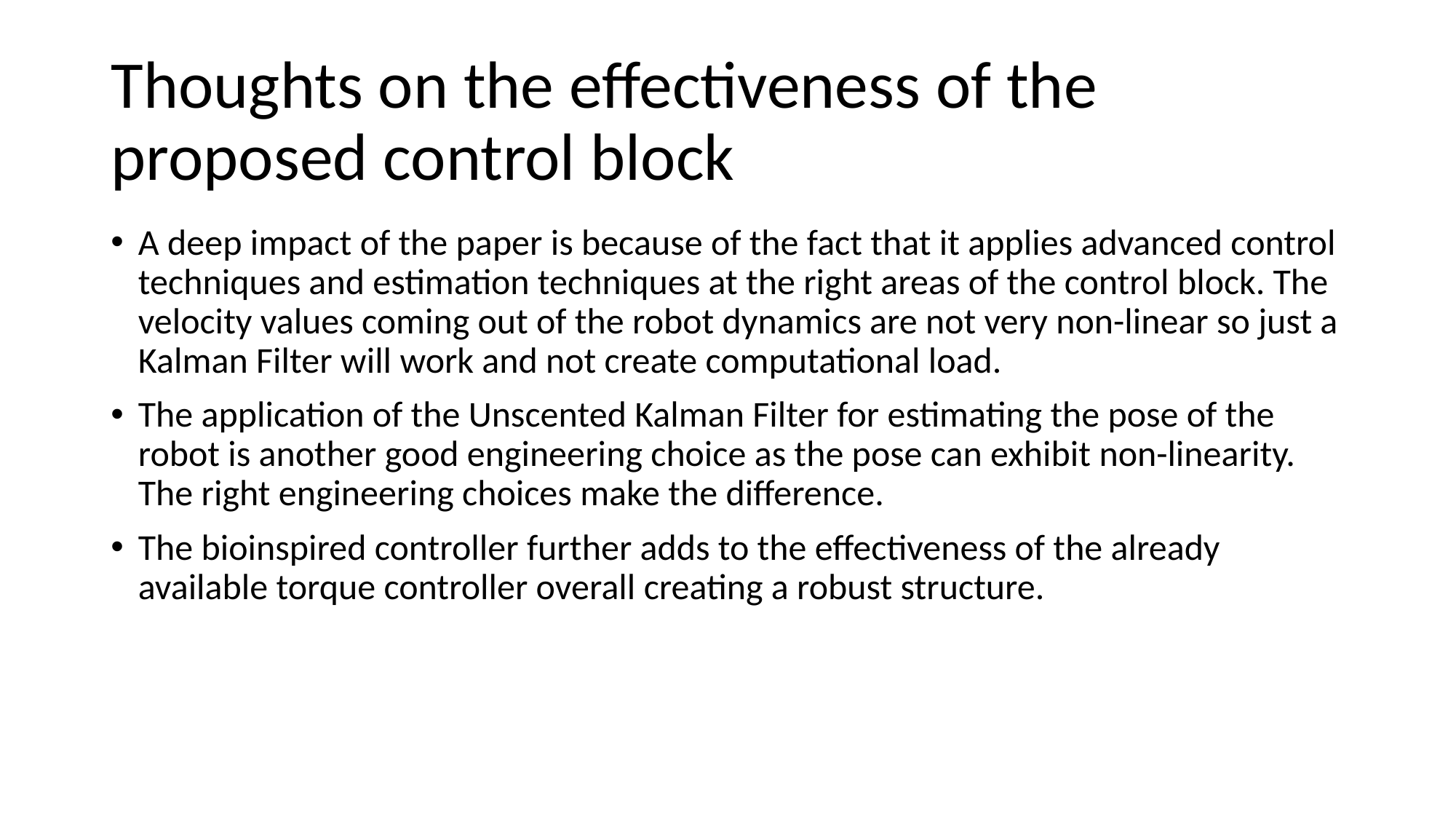

# Thoughts on the effectiveness of the proposed control block
A deep impact of the paper is because of the fact that it applies advanced control techniques and estimation techniques at the right areas of the control block. The velocity values coming out of the robot dynamics are not very non-linear so just a Kalman Filter will work and not create computational load.
The application of the Unscented Kalman Filter for estimating the pose of the robot is another good engineering choice as the pose can exhibit non-linearity. The right engineering choices make the difference.
The bioinspired controller further adds to the effectiveness of the already available torque controller overall creating a robust structure.